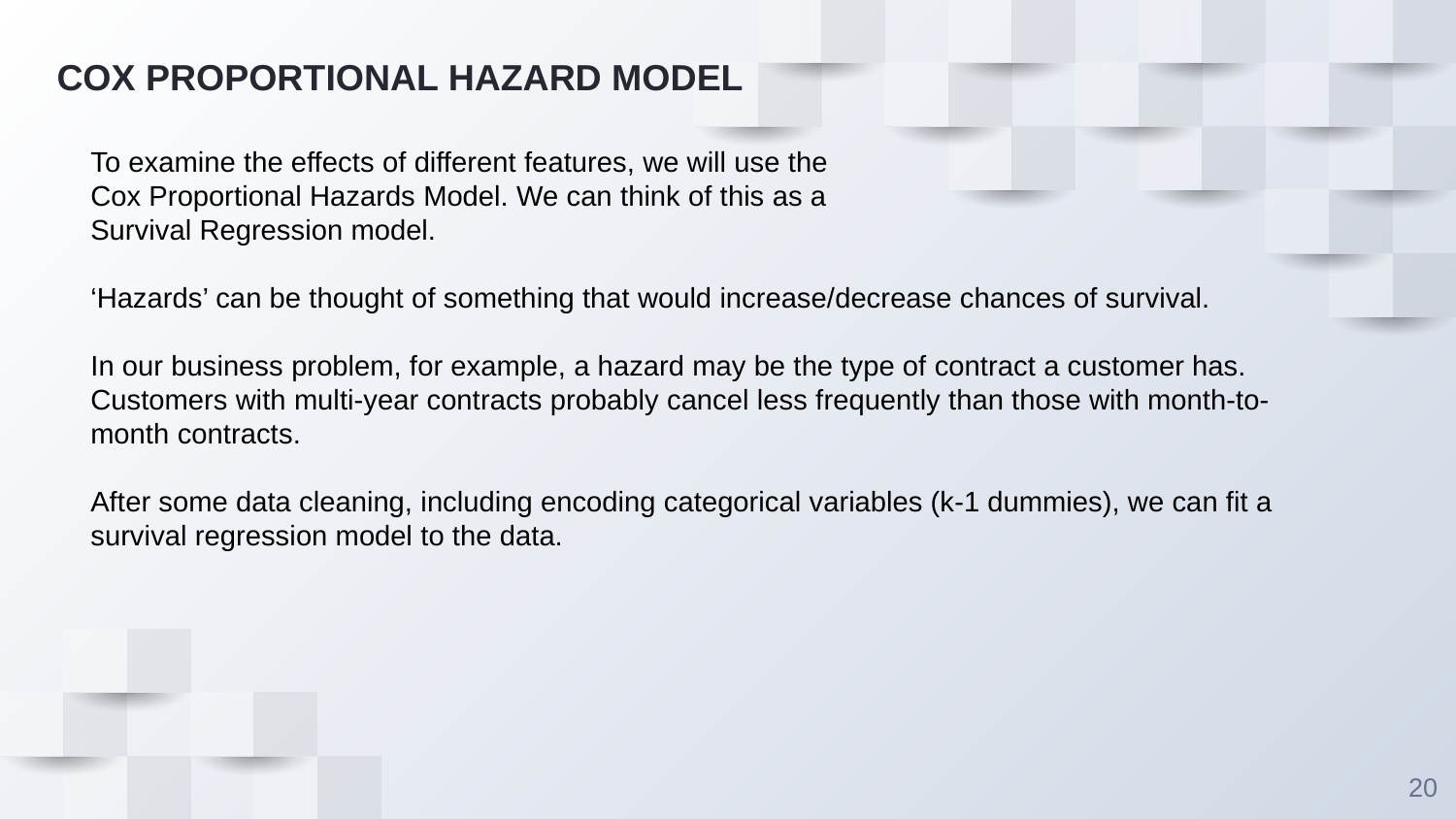

# COX PROPORTIONAL HAZARD MODEL
To examine the effects of different features, we will use the
Cox Proportional Hazards Model. We can think of this as a
Survival Regression model.

‘Hazards’ can be thought of something that would increase/decrease chances of survival.

In our business problem, for example, a hazard may be the type of contract a customer has. Customers with multi-year contracts probably cancel less frequently than those with month-to-month contracts.

After some data cleaning, including encoding categorical variables (k-1 dummies), we can fit a survival regression model to the data.
20